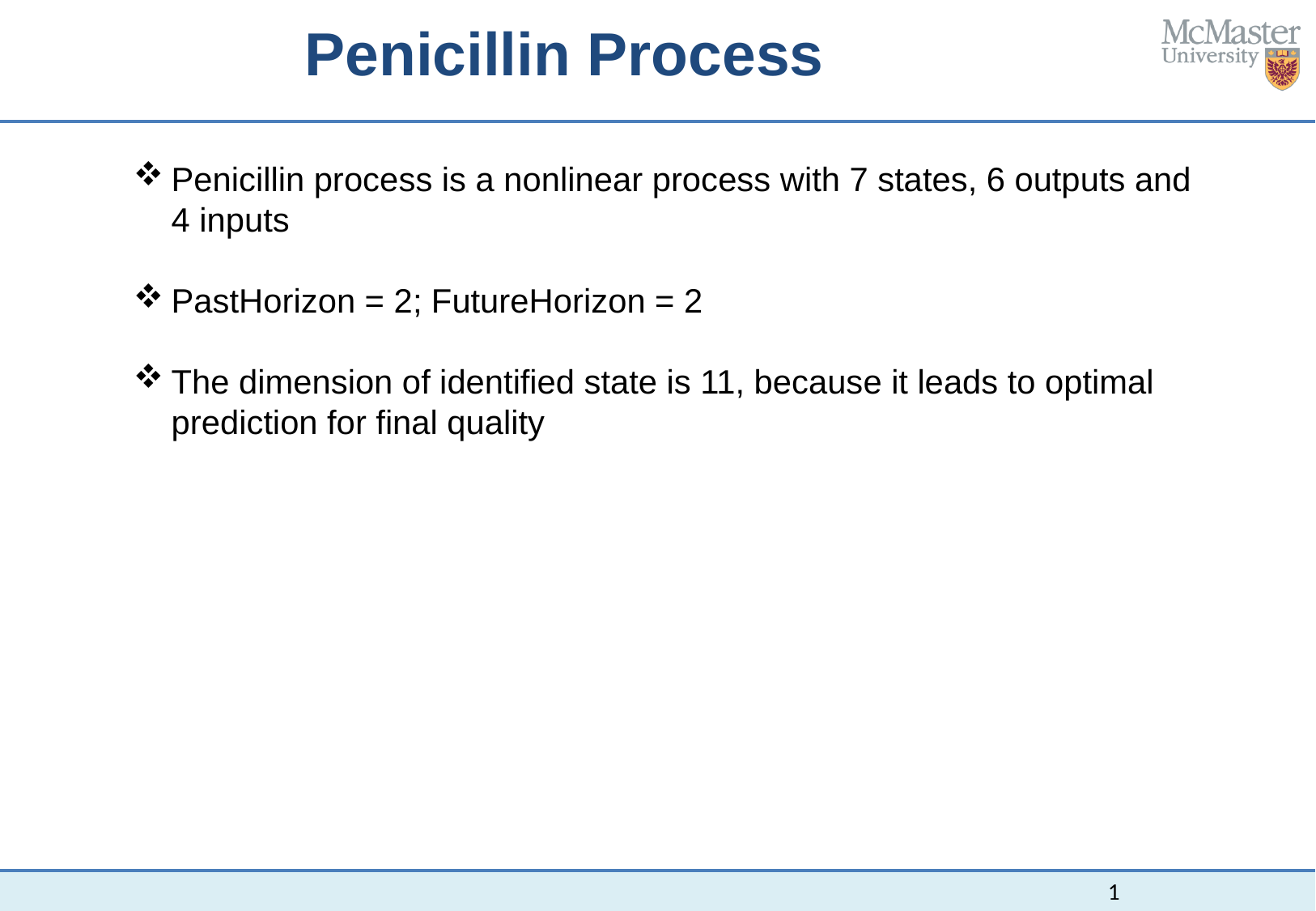

Penicillin Process
Penicillin process is a nonlinear process with 7 states, 6 outputs and 4 inputs

PastHorizon = 2; FutureHorizon = 2

The dimension of identified state is 11, because it leads to optimal prediction for final quality